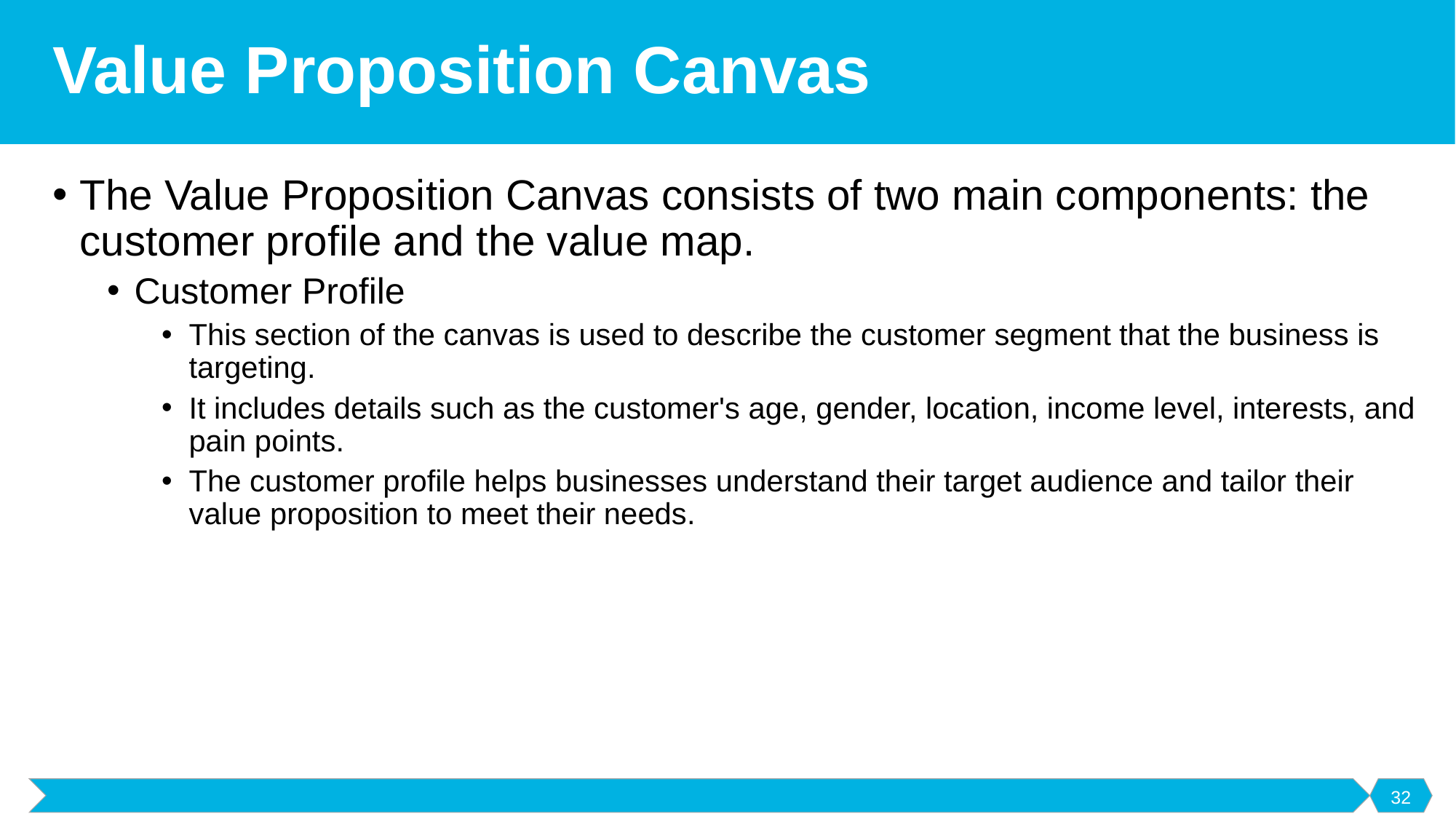

# Value Proposition Canvas
The Value Proposition Canvas consists of two main components: the customer profile and the value map.
Customer Profile
This section of the canvas is used to describe the customer segment that the business is targeting.
It includes details such as the customer's age, gender, location, income level, interests, and pain points.
The customer profile helps businesses understand their target audience and tailor their value proposition to meet their needs.
32